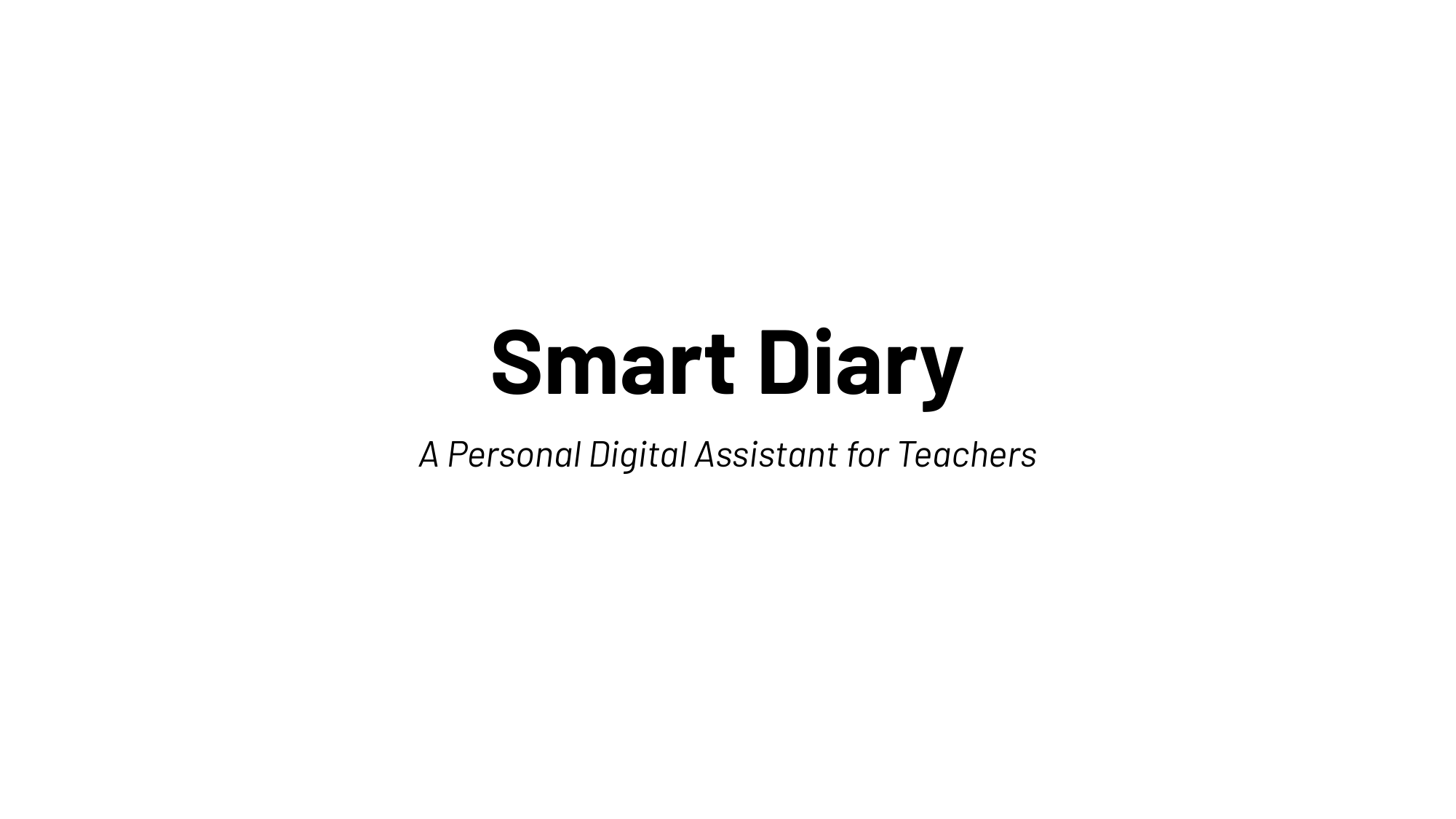

# Smart Diary
A Personal Digital Assistant for Teachers